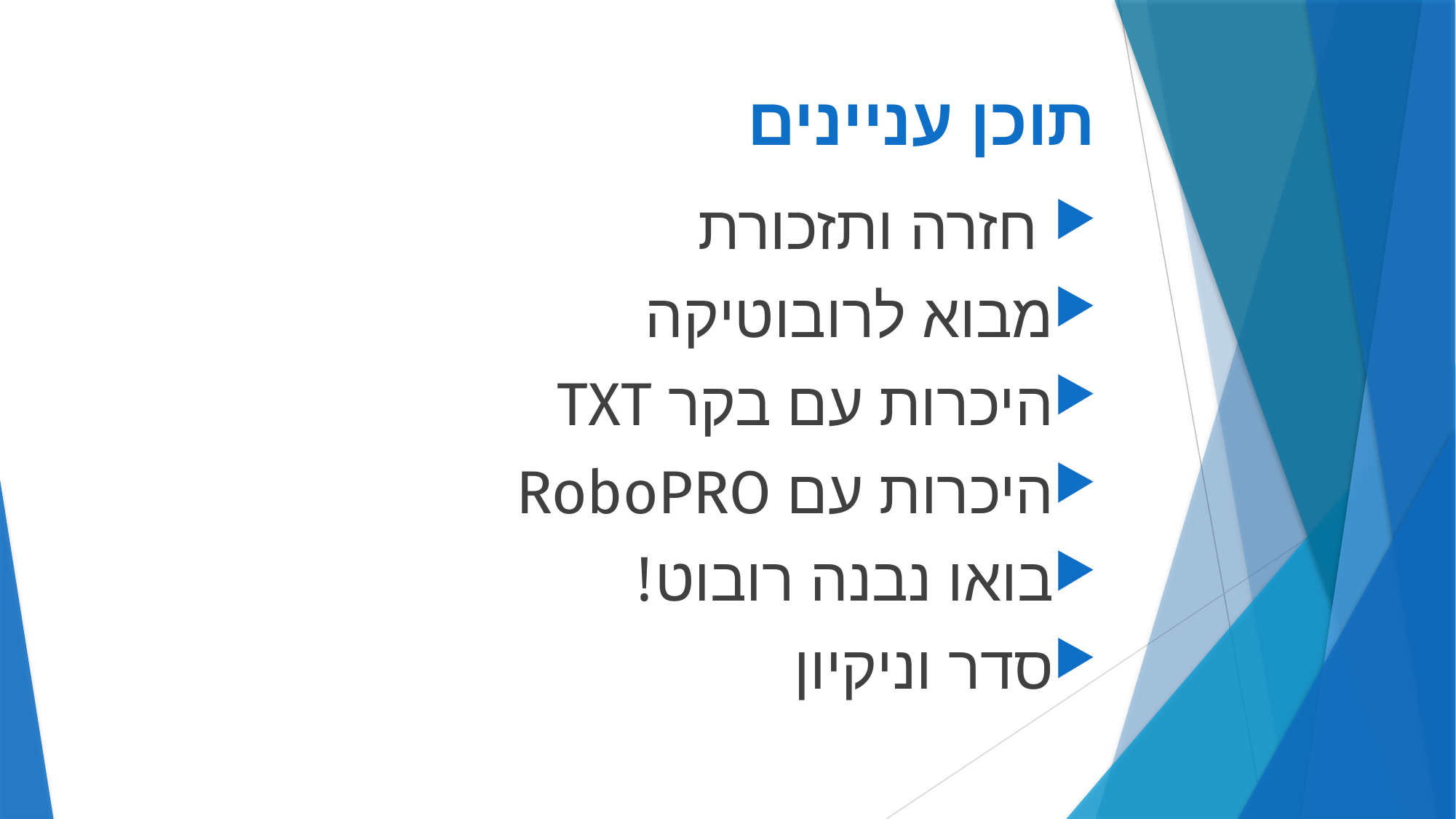

# תוכן עניינים
 חזרה ותזכורת
מבוא לרובוטיקה
היכרות עם בקר TXT
היכרות עם RoboPRO
בואו נבנה רובוט!
סדר וניקיון